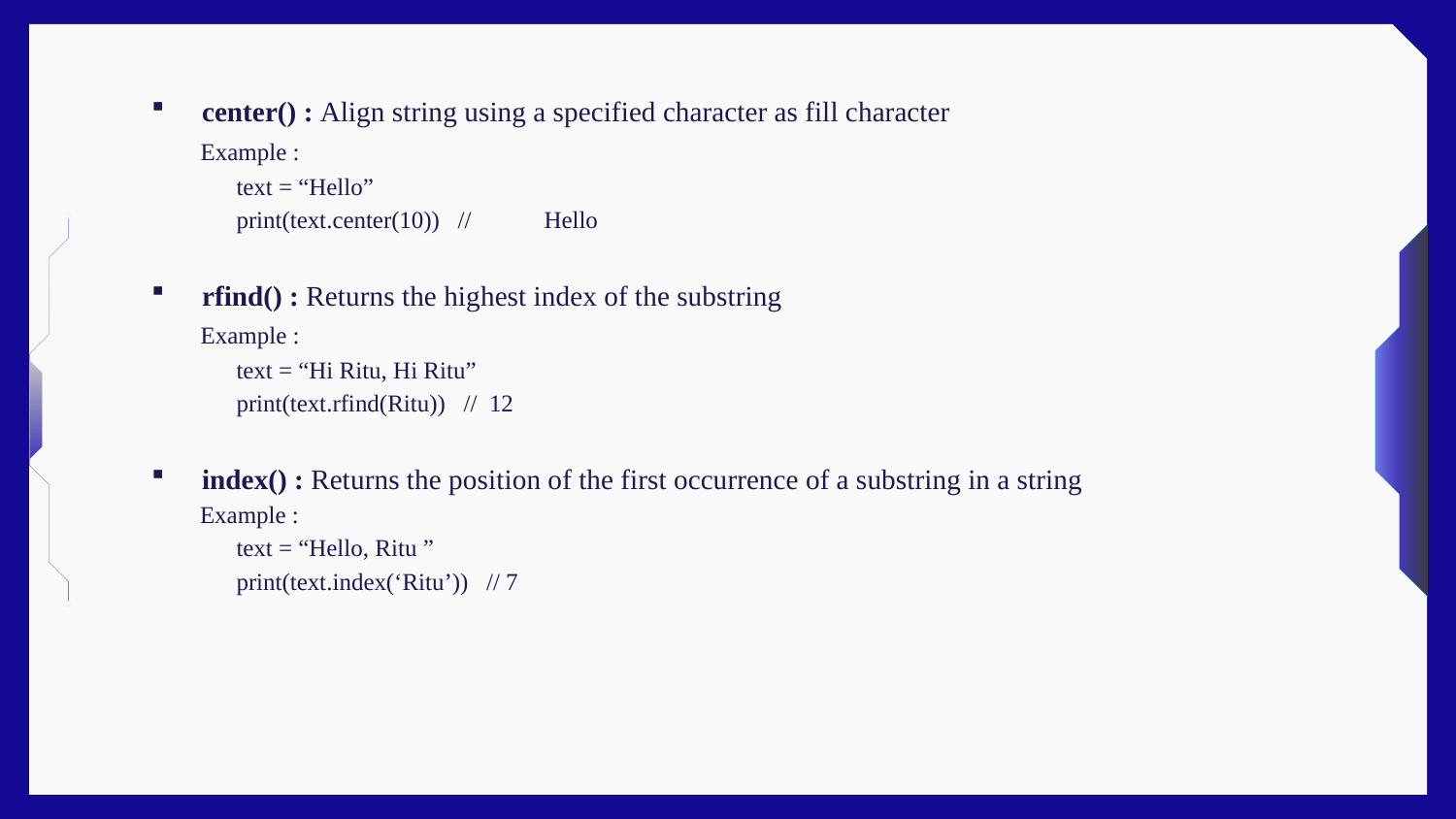

center() : Align string using a specified character as fill character
       Example :
              text = “Hello”
              print(text.center(10))   //            Hello

rfind() : Returns the highest index of the substring
       Example :
              text = “Hi Ritu, Hi Ritu”
              print(text.rfind(Ritu))   //  12

index() : Returns the position of the first occurrence of a substring in a string
        Example :
              text = “Hello, Ritu ”
              print(text.index(‘Ritu’))   // 7